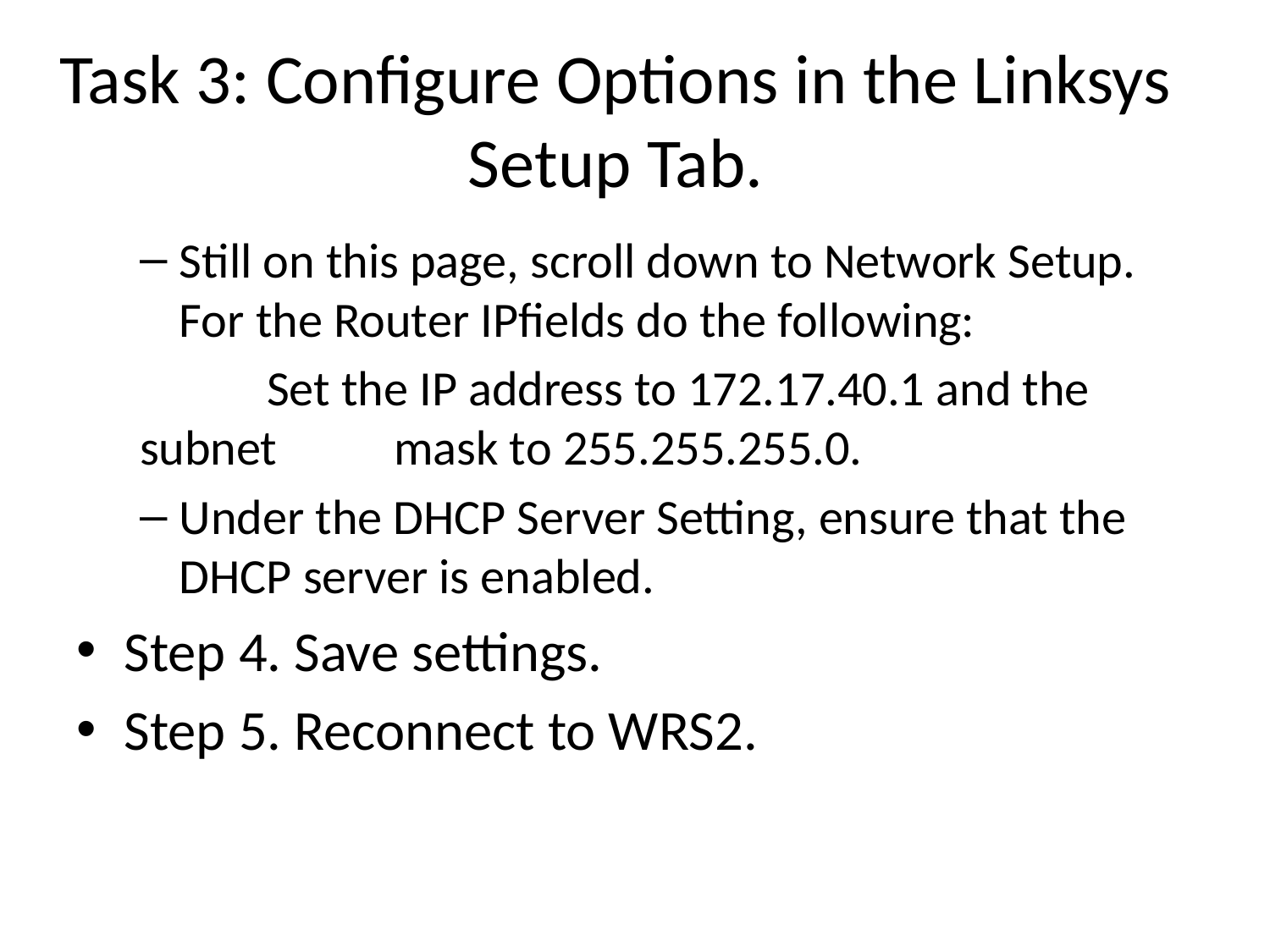

# Task 3: Configure Options in the Linksys Setup Tab.
Still on this page, scroll down to Network Setup. For the Router IPfields do the following:
	Set the IP address to 172.17.40.1 and the subnet 	mask to 255.255.255.0.
Under the DHCP Server Setting, ensure that the DHCP server is enabled.
Step 4. Save settings.
Step 5. Reconnect to WRS2.